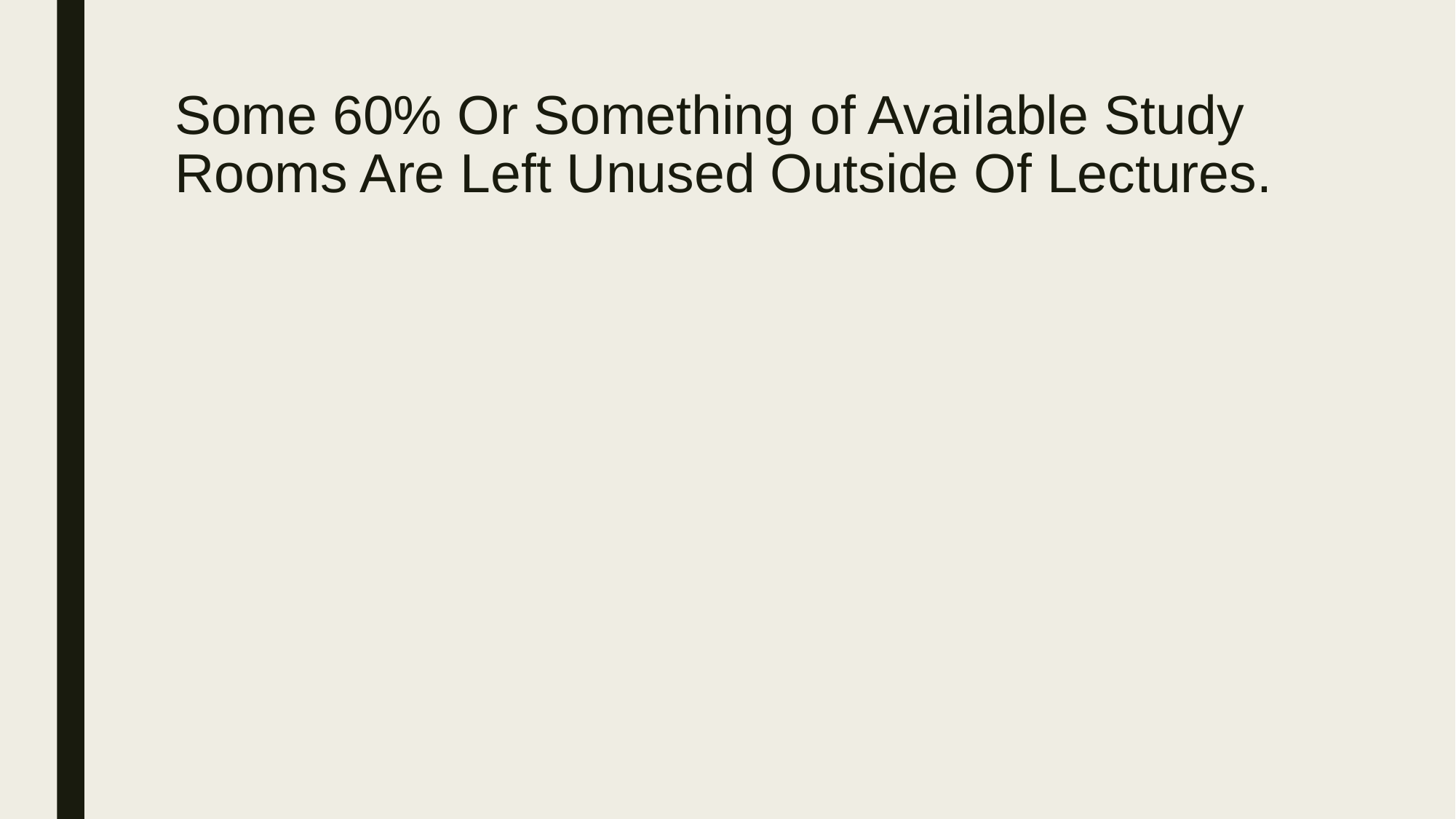

# Some 60% Or Something of Available Study Rooms Are Left Unused Outside Of Lectures.